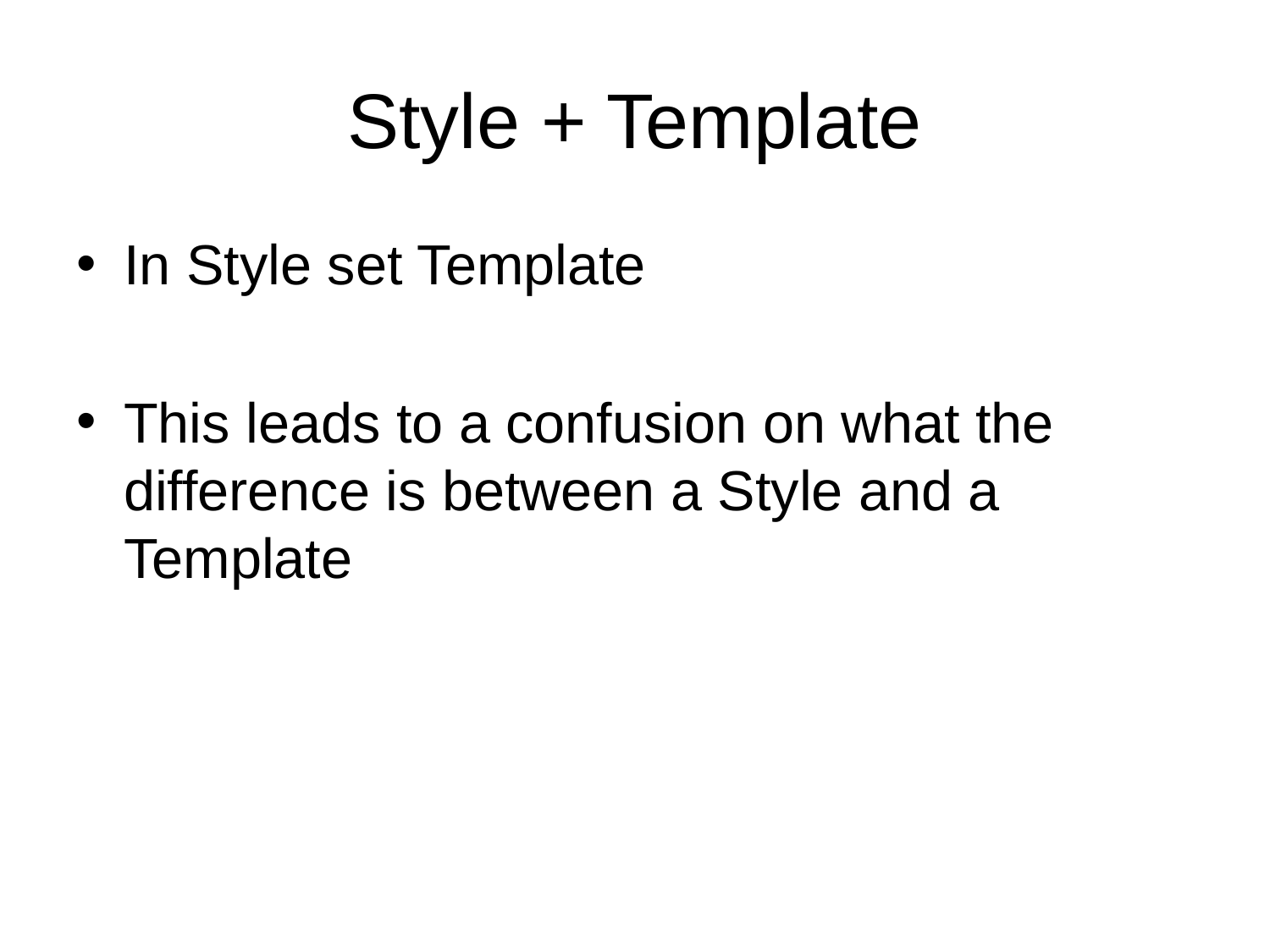

# Style + Template
In Style set Template

This leads to a confusion on what the difference is between a Style and a Template